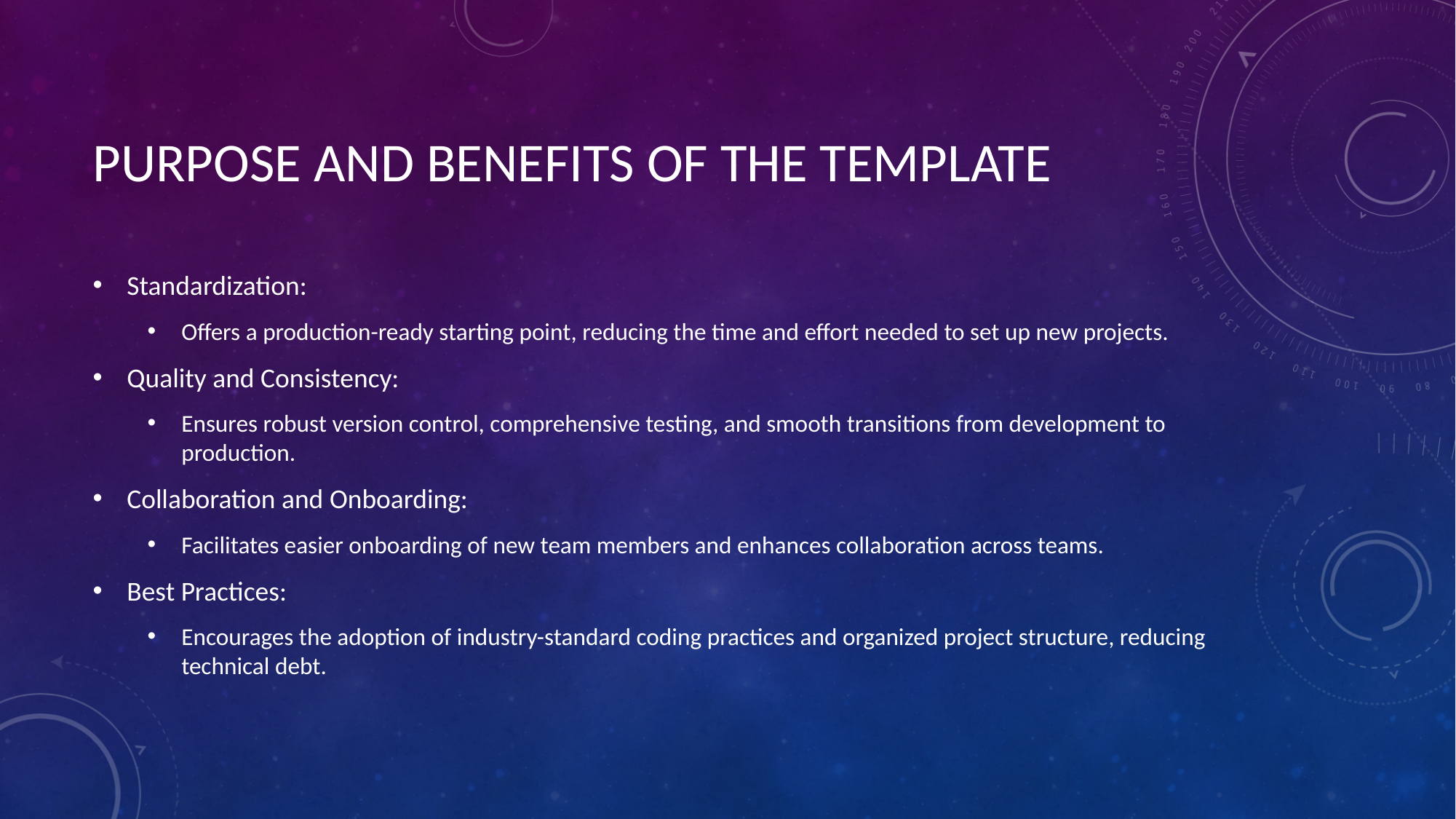

# Purpose and Benefits of the Template
Standardization:
Offers a production-ready starting point, reducing the time and effort needed to set up new projects.
Quality and Consistency:
Ensures robust version control, comprehensive testing, and smooth transitions from development to production.
Collaboration and Onboarding:
Facilitates easier onboarding of new team members and enhances collaboration across teams.
Best Practices:
Encourages the adoption of industry-standard coding practices and organized project structure, reducing technical debt.